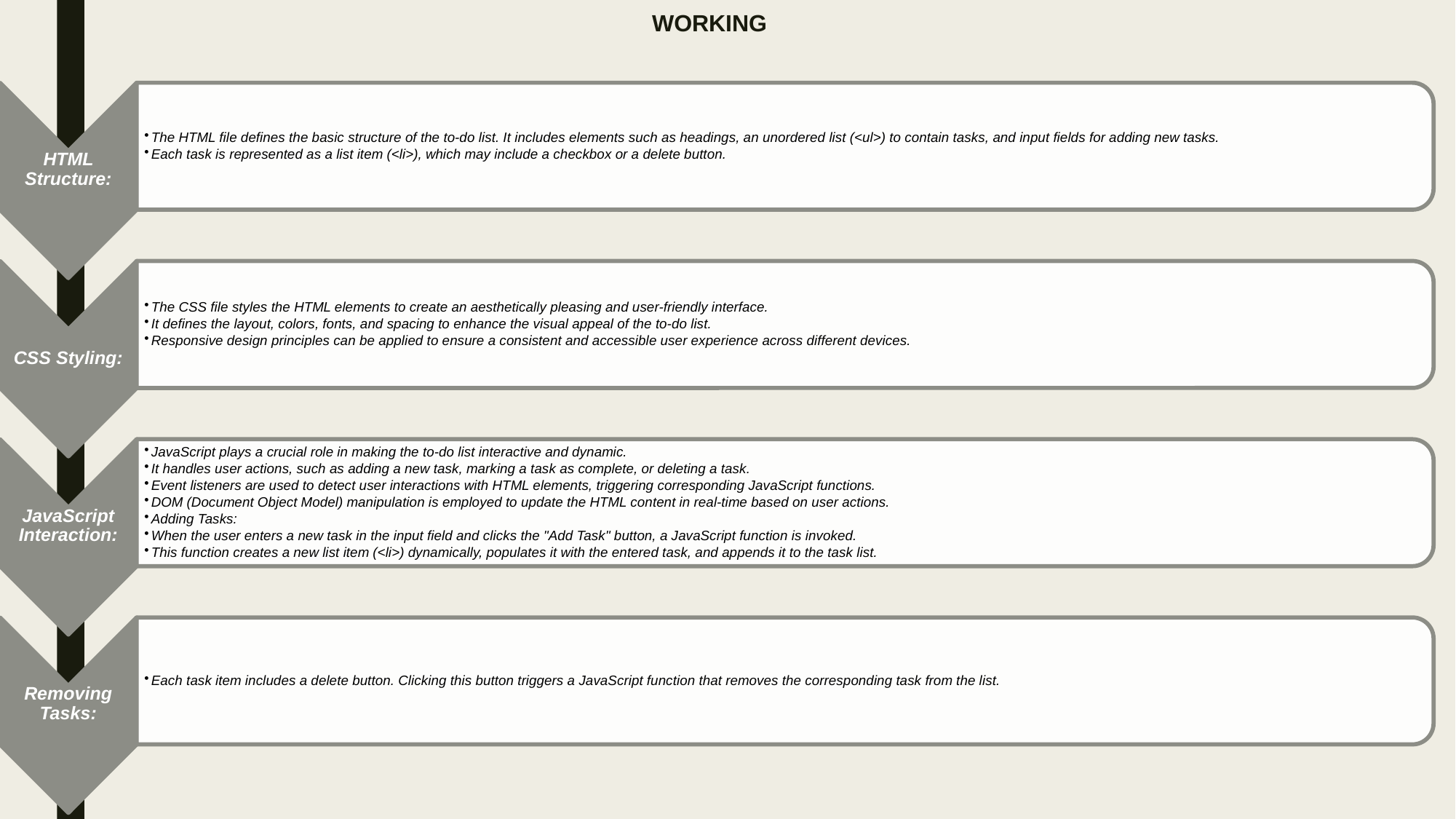

# WORKING
HTML Structure:
The HTML file defines the basic structure of the to-do list. It includes elements such as headings, an unordered list (<ul>) to contain tasks, and input fields for adding new tasks.
Each task is represented as a list item (<li>), which may include a checkbox or a delete button.
CSS Styling:
The CSS file styles the HTML elements to create an aesthetically pleasing and user-friendly interface.
It defines the layout, colors, fonts, and spacing to enhance the visual appeal of the to-do list.
Responsive design principles can be applied to ensure a consistent and accessible user experience across different devices.
JavaScript Interaction:
JavaScript plays a crucial role in making the to-do list interactive and dynamic.
It handles user actions, such as adding a new task, marking a task as complete, or deleting a task.
Event listeners are used to detect user interactions with HTML elements, triggering corresponding JavaScript functions.
DOM (Document Object Model) manipulation is employed to update the HTML content in real-time based on user actions.
Adding Tasks:
When the user enters a new task in the input field and clicks the "Add Task" button, a JavaScript function is invoked.
This function creates a new list item (<li>) dynamically, populates it with the entered task, and appends it to the task list.
Removing Tasks:
Each task item includes a delete button. Clicking this button triggers a JavaScript function that removes the corresponding task from the list.